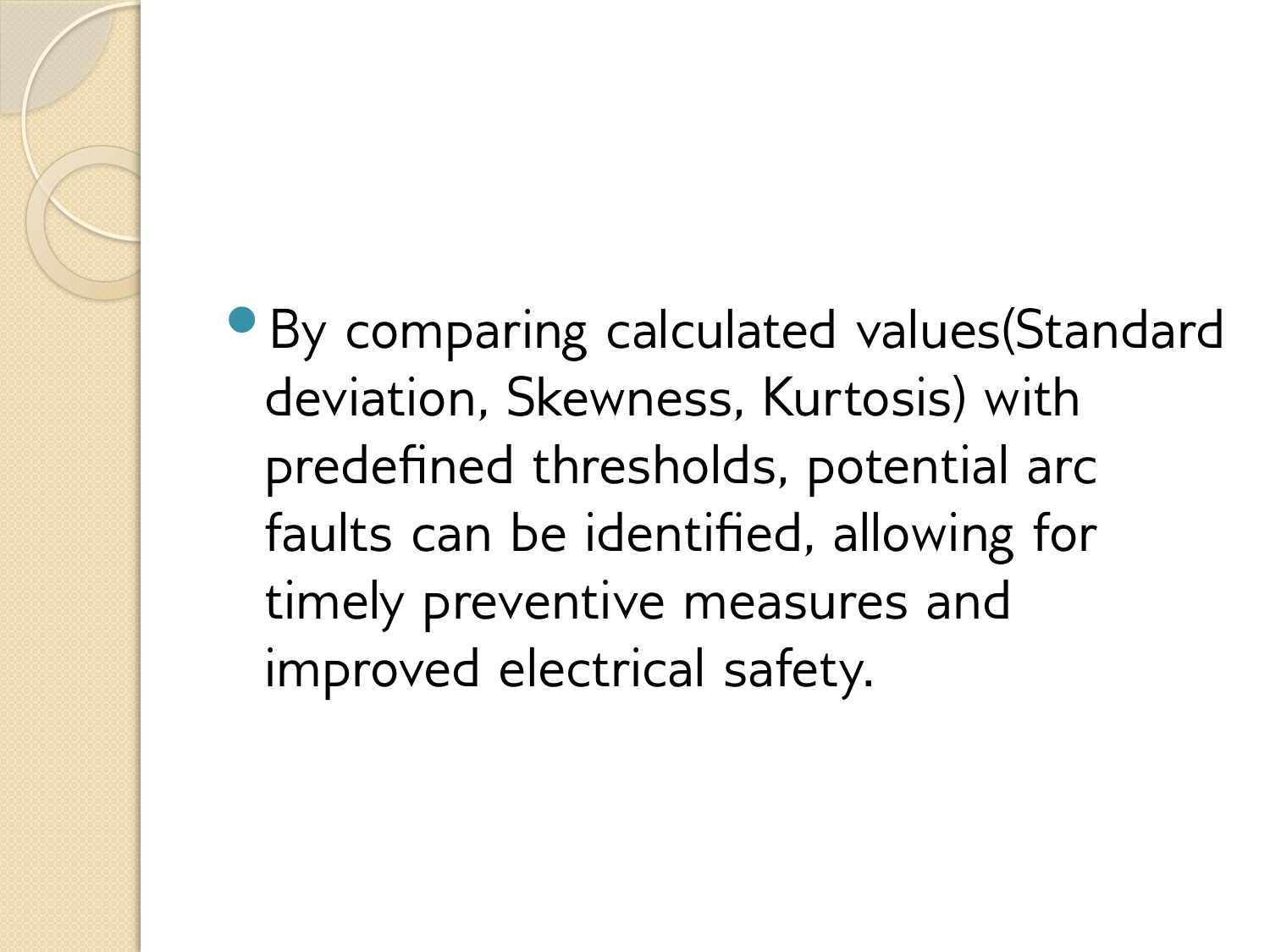

By comparing calculated values(Standard deviation, Skewness, Kurtosis) with predefined thresholds, potential arc faults can be identified, allowing for timely preventive measures and improved electrical safety.